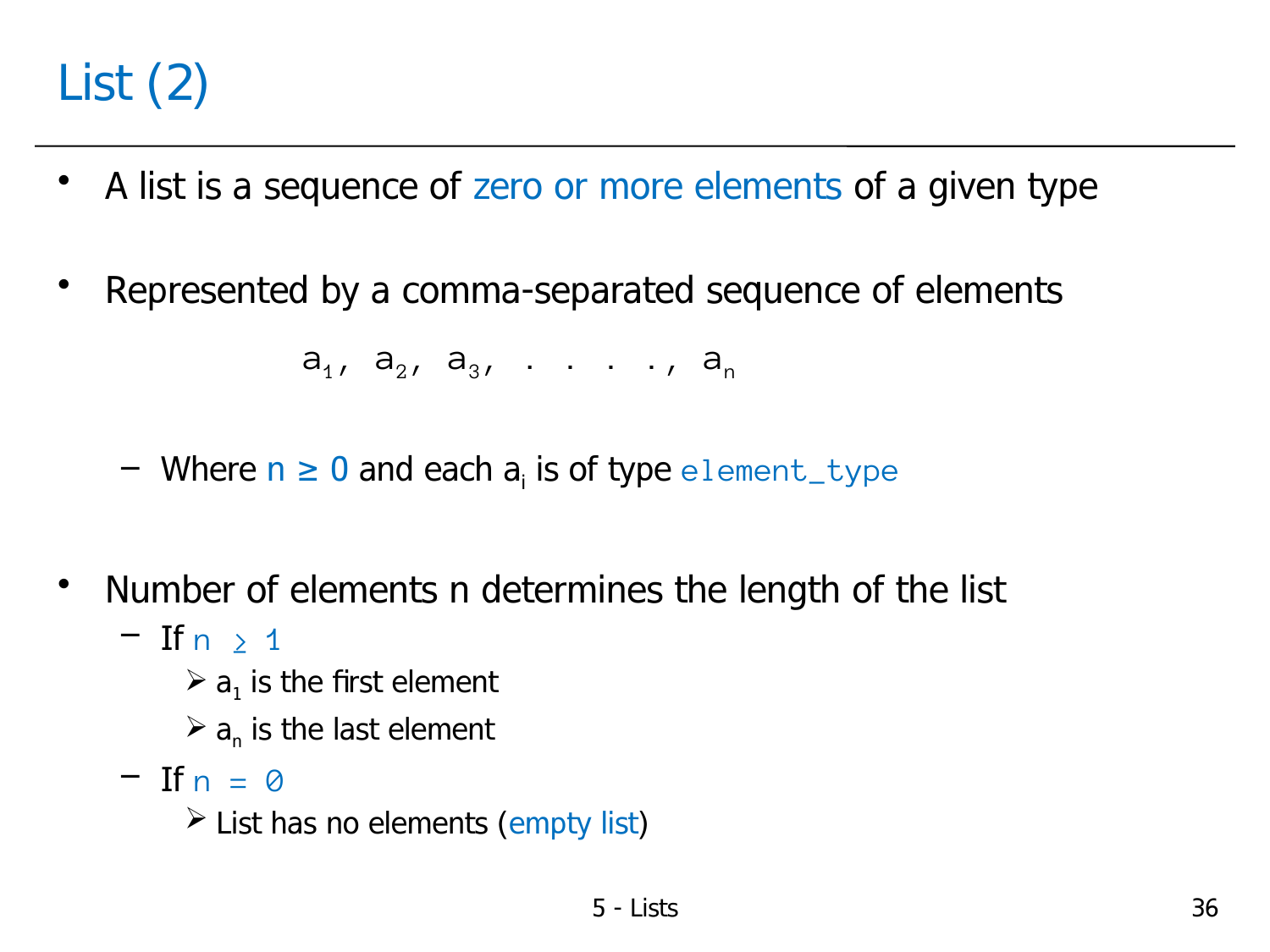

# List (2)
A list is a sequence of zero or more elements of a given type

Represented by a comma-separated sequence of elements

Where n ≥ 0 and each ai is of type element_type

Number of elements n determines the length of the list
If n ≥ 1
a1 is the first element
an is the last element
If n = 0
List has no elements (empty list)

a1, a2, a3, . . . ., an

5 - Lists
36